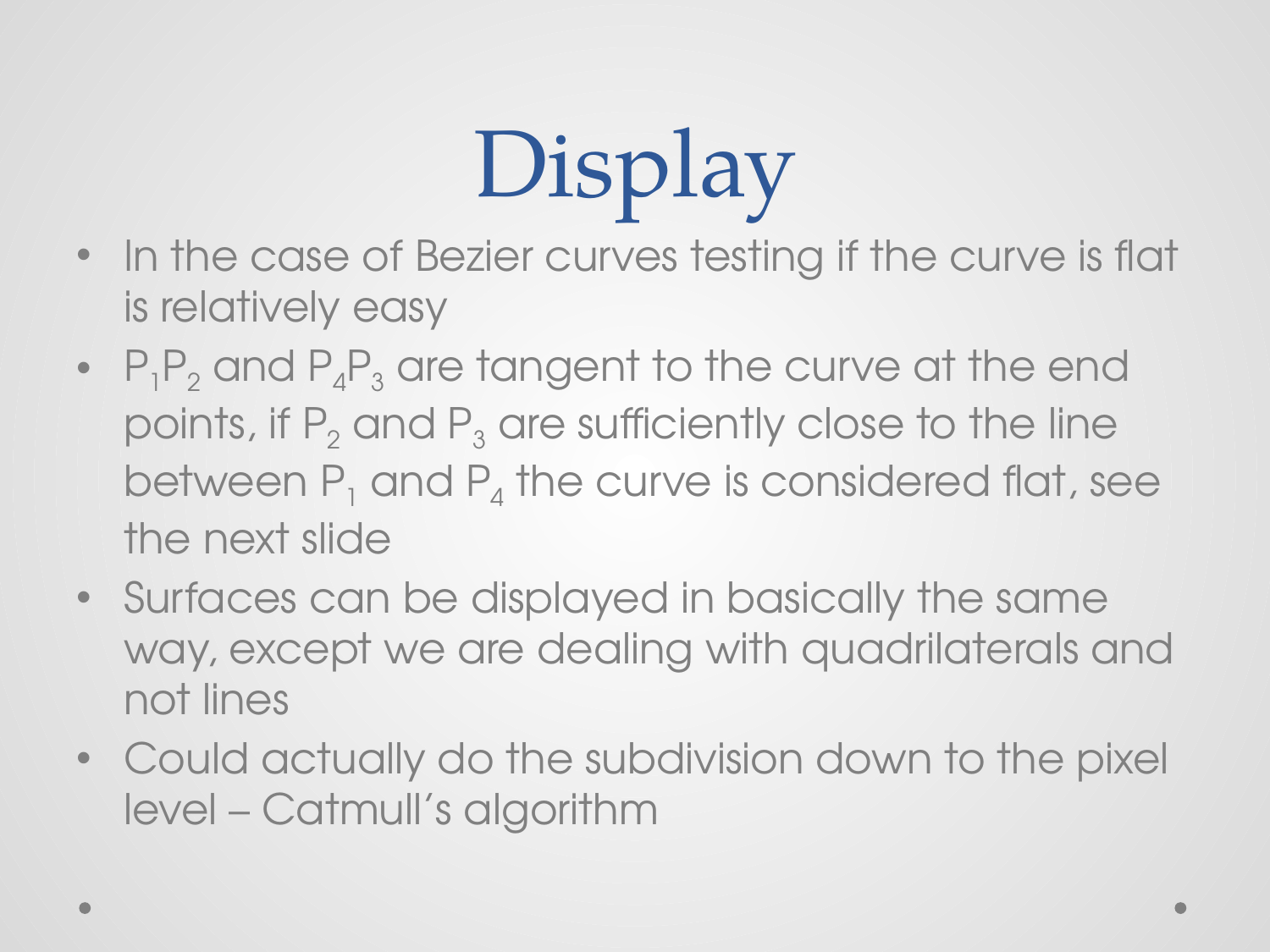

# Display
In the case of Bezier curves testing if the curve is flat is relatively easy
P1P2 and P4P3 are tangent to the curve at the end points, if P2 and P3 are sufficiently close to the line between P1 and P4 the curve is considered flat, see the next slide
Surfaces can be displayed in basically the same way, except we are dealing with quadrilaterals and not lines
Could actually do the subdivision down to the pixel level – Catmull’s algorithm